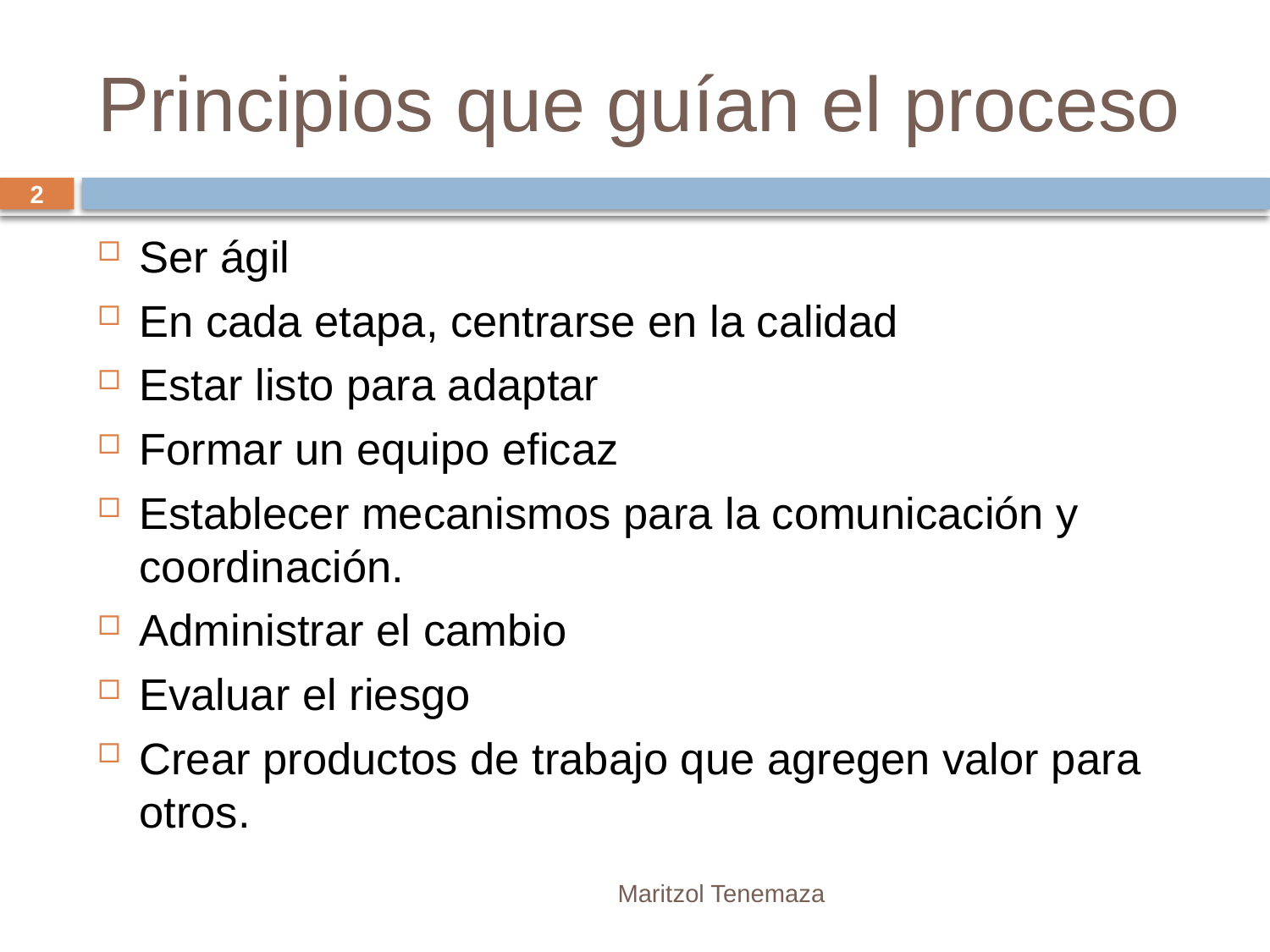

# Principios que guían el proceso
2
Ser ágil
En cada etapa, centrarse en la calidad
Estar listo para adaptar
Formar un equipo eficaz
Establecer mecanismos para la comunicación y coordinación.
Administrar el cambio
Evaluar el riesgo
Crear productos de trabajo que agregen valor para otros.
Maritzol Tenemaza